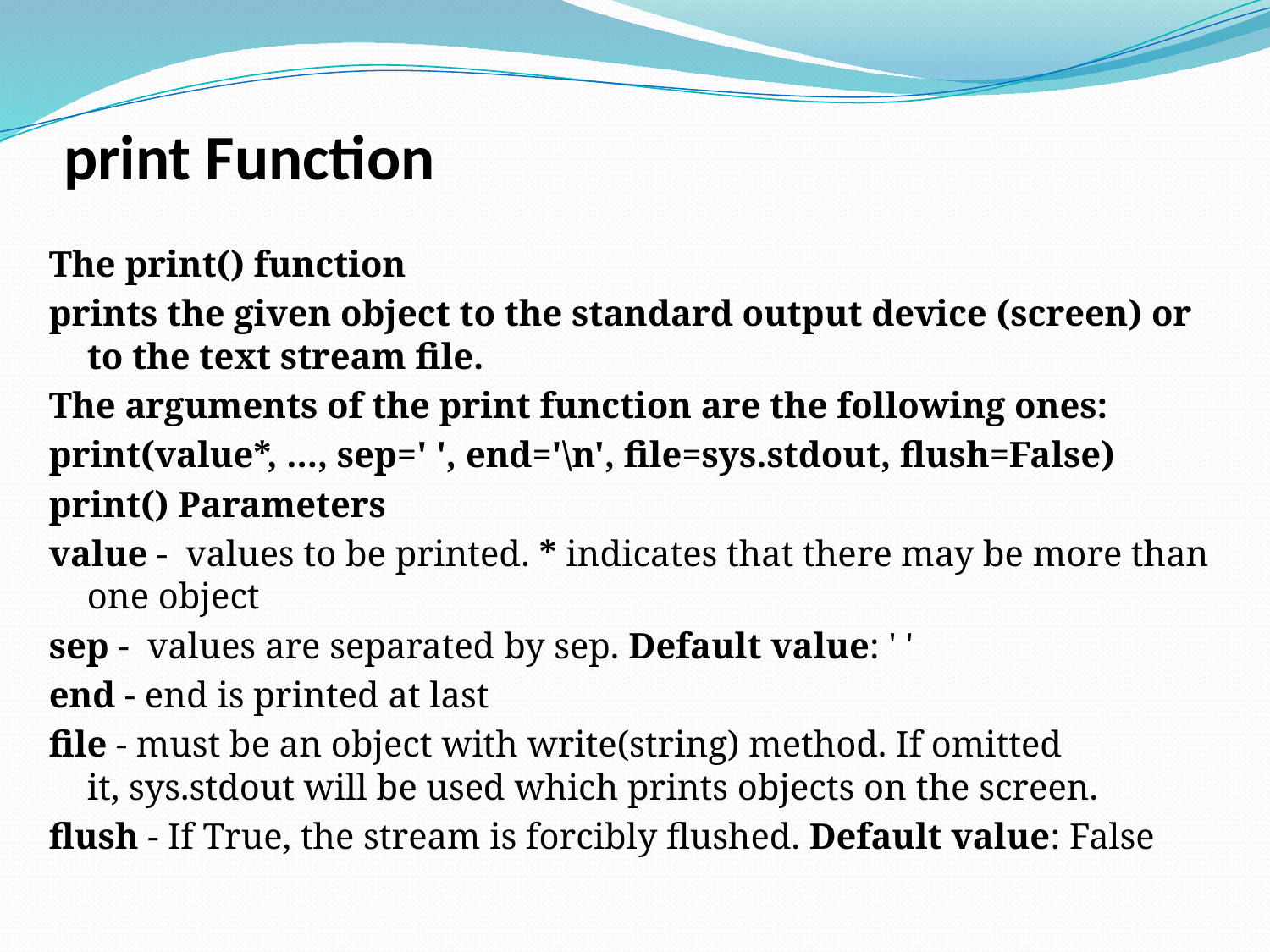

# print Function
The print() function
prints the given object to the standard output device (screen) or to the text stream file.
The arguments of the print function are the following ones:
print(value*, ..., sep=' ', end='\n', file=sys.stdout, flush=False)
print() Parameters
value -  values to be printed. * indicates that there may be more than one object
sep -  values are separated by sep. Default value: ' '
end - end is printed at last
file - must be an object with write(string) method. If omitted it, sys.stdout will be used which prints objects on the screen.
flush - If True, the stream is forcibly flushed. Default value: False